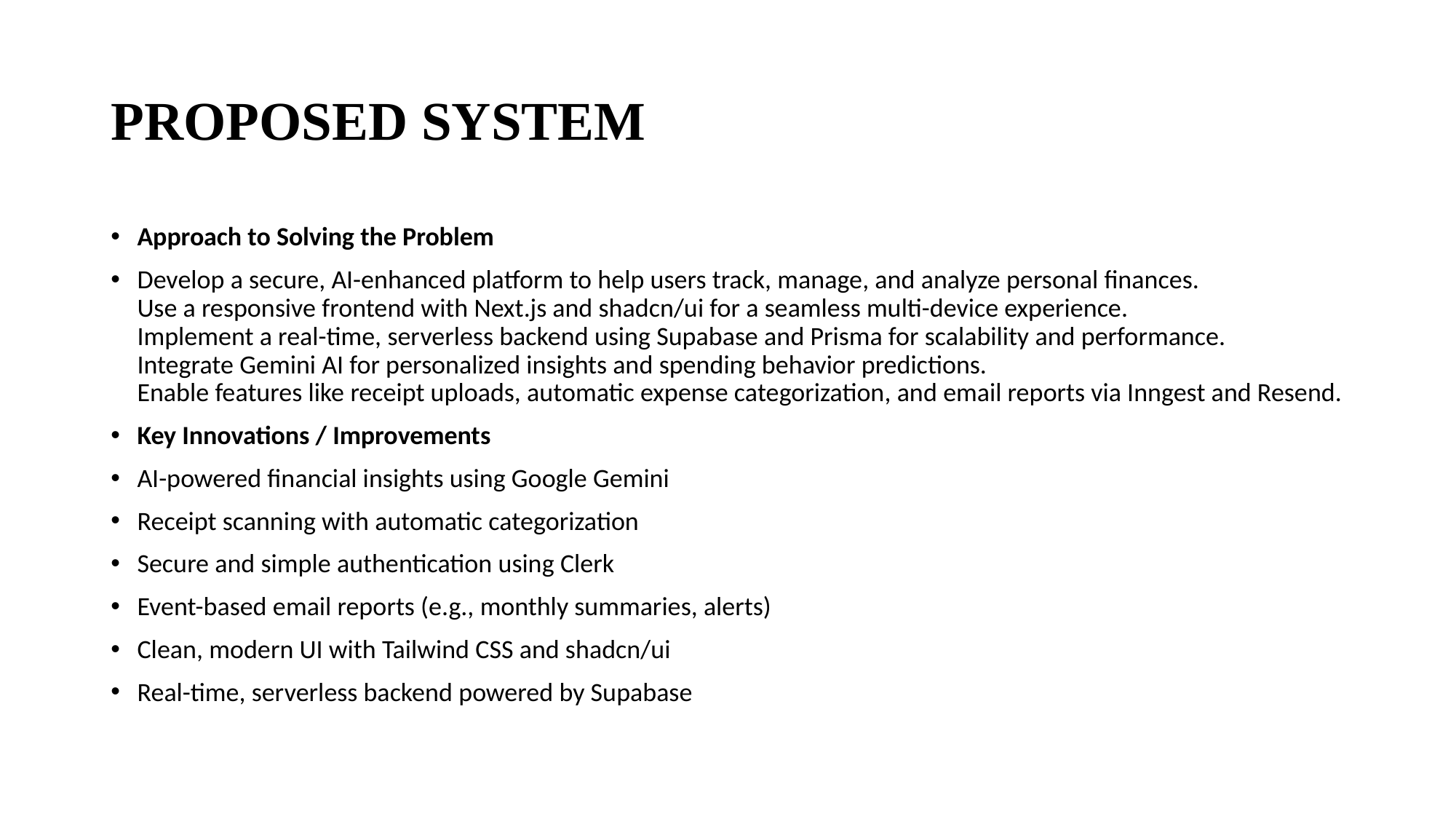

# PROPOSED SYSTEM
Approach to Solving the Problem
Develop a secure, AI-enhanced platform to help users track, manage, and analyze personal finances.
Use a responsive frontend with Next.js and shadcn/ui for a seamless multi-device experience.
Implement a real-time, serverless backend using Supabase and Prisma for scalability and performance.
Integrate Gemini AI for personalized insights and spending behavior predictions.
Enable features like receipt uploads, automatic expense categorization, and email reports via Inngest and Resend.
Key Innovations / Improvements
AI-powered financial insights using Google Gemini
Receipt scanning with automatic categorization
Secure and simple authentication using Clerk
Event-based email reports (e.g., monthly summaries, alerts)
Clean, modern UI with Tailwind CSS and shadcn/ui
Real-time, serverless backend powered by Supabase